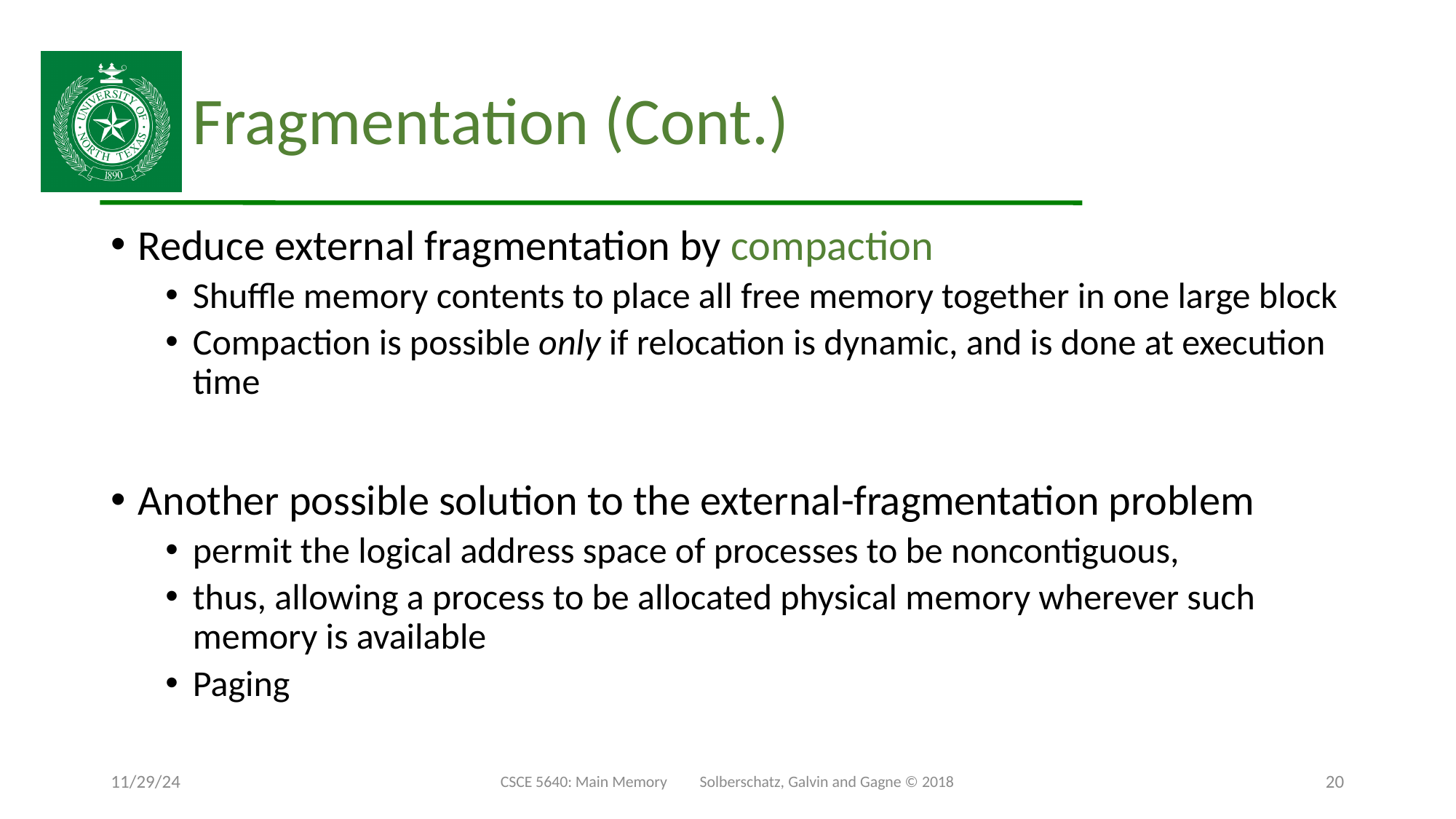

# Fragmentation (Cont.)
Reduce external fragmentation by compaction
Shuffle memory contents to place all free memory together in one large block
Compaction is possible only if relocation is dynamic, and is done at execution time

Another possible solution to the external-fragmentation problem
permit the logical address space of processes to be noncontiguous,
thus, allowing a process to be allocated physical memory wherever such memory is available
Paging
11/29/24
CSCE 5640: Main Memory         Solberschatz, Galvin and Gagne © 2018
20